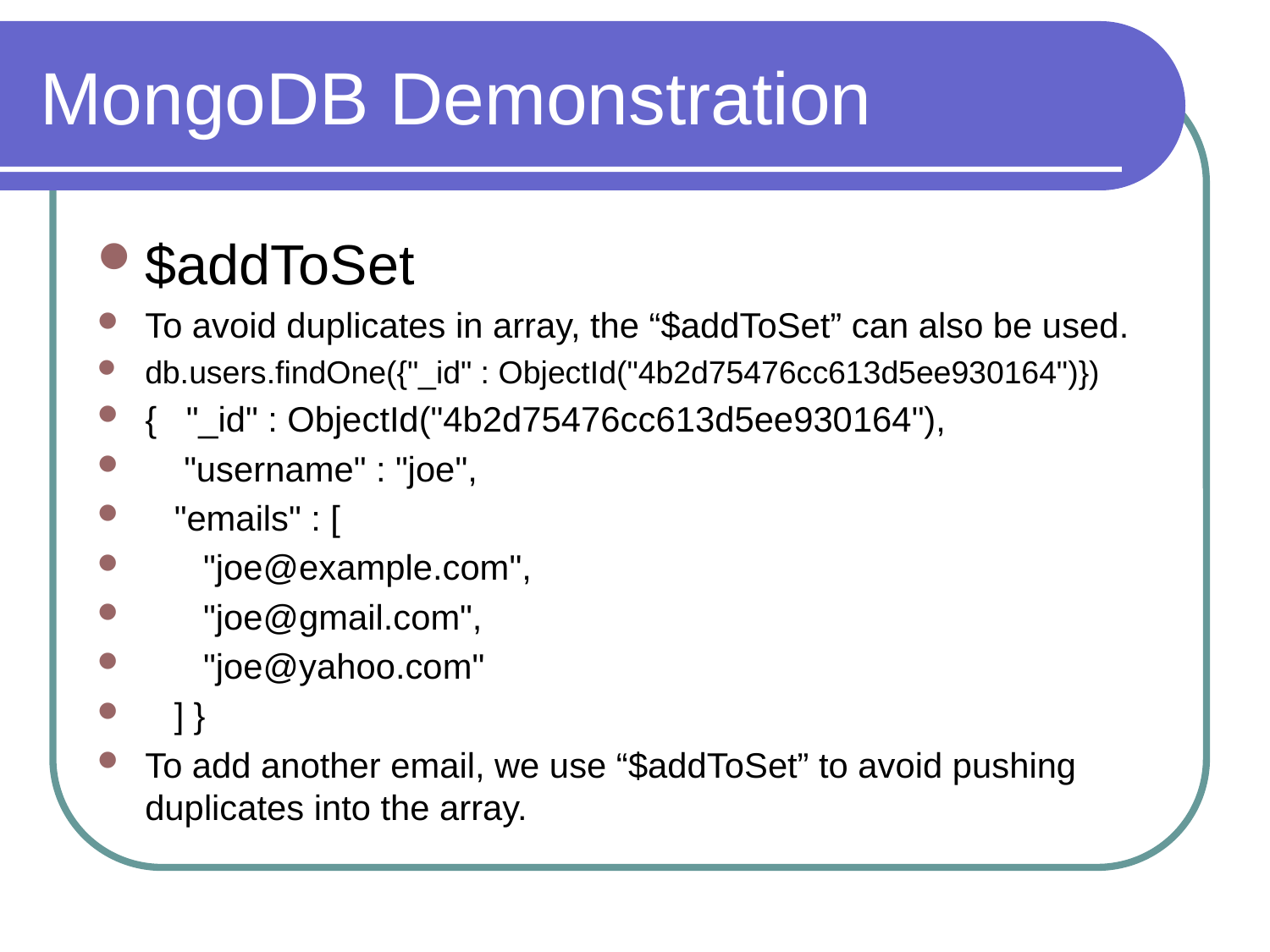

# MongoDB Demonstration
$addToSet
To avoid duplicates in array, the “$addToSet” can also be used.
db.users.findOne({"_id" : ObjectId("4b2d75476cc613d5ee930164")})
{   "_id" : ObjectId("4b2d75476cc613d5ee930164"),
    "username" : "joe",
   "emails" : [
      "joe@example.com",
      "joe@gmail.com",
      "joe@yahoo.com"
   ] }
To add another email, we use “$addToSet” to avoid pushing duplicates into the array.